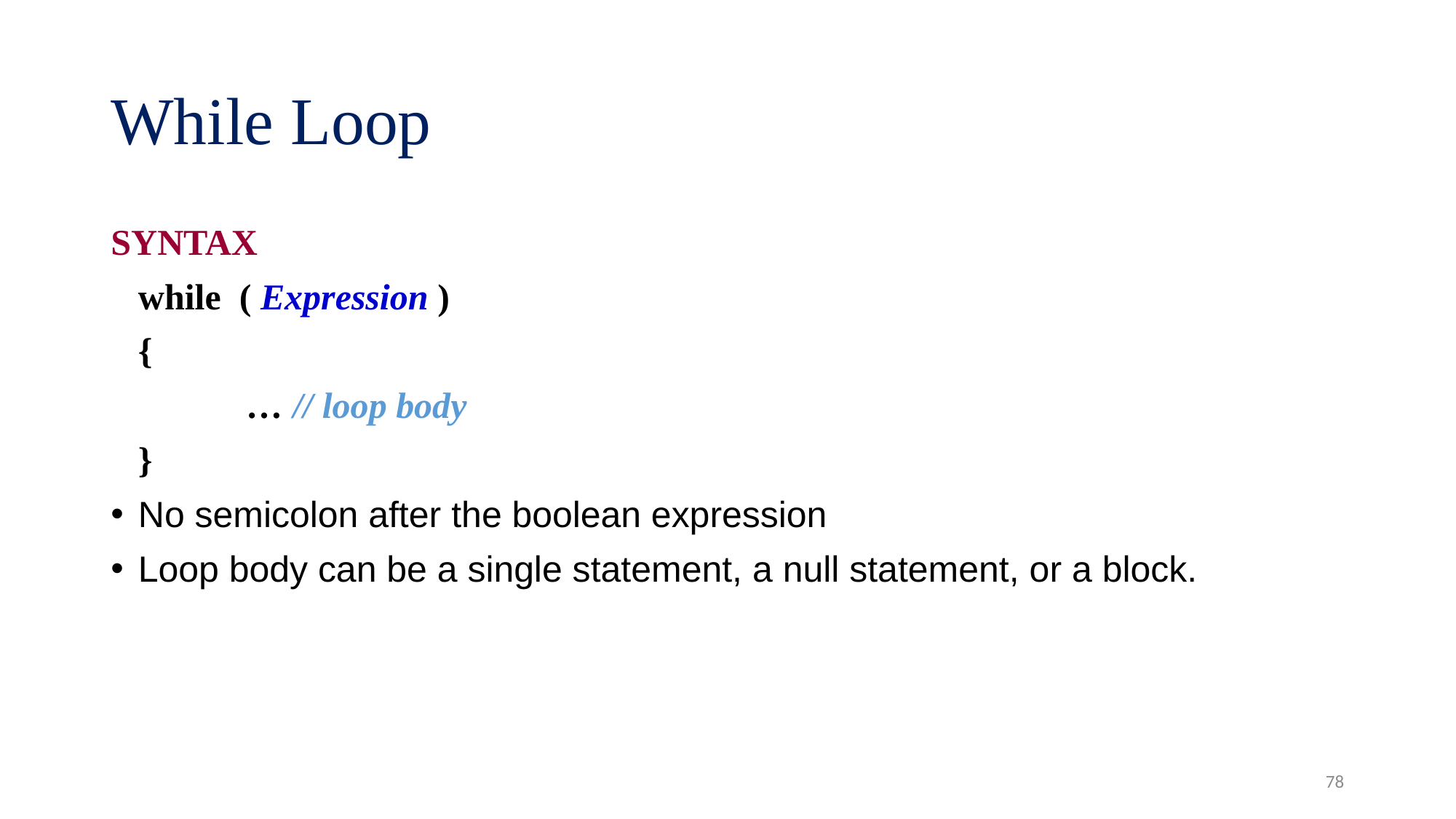

# While Loop
SYNTAX
	while  ( Expression )
	{
		… // loop body
	}
No semicolon after the boolean expression
Loop body can be a single statement, a null statement, or a block.

78